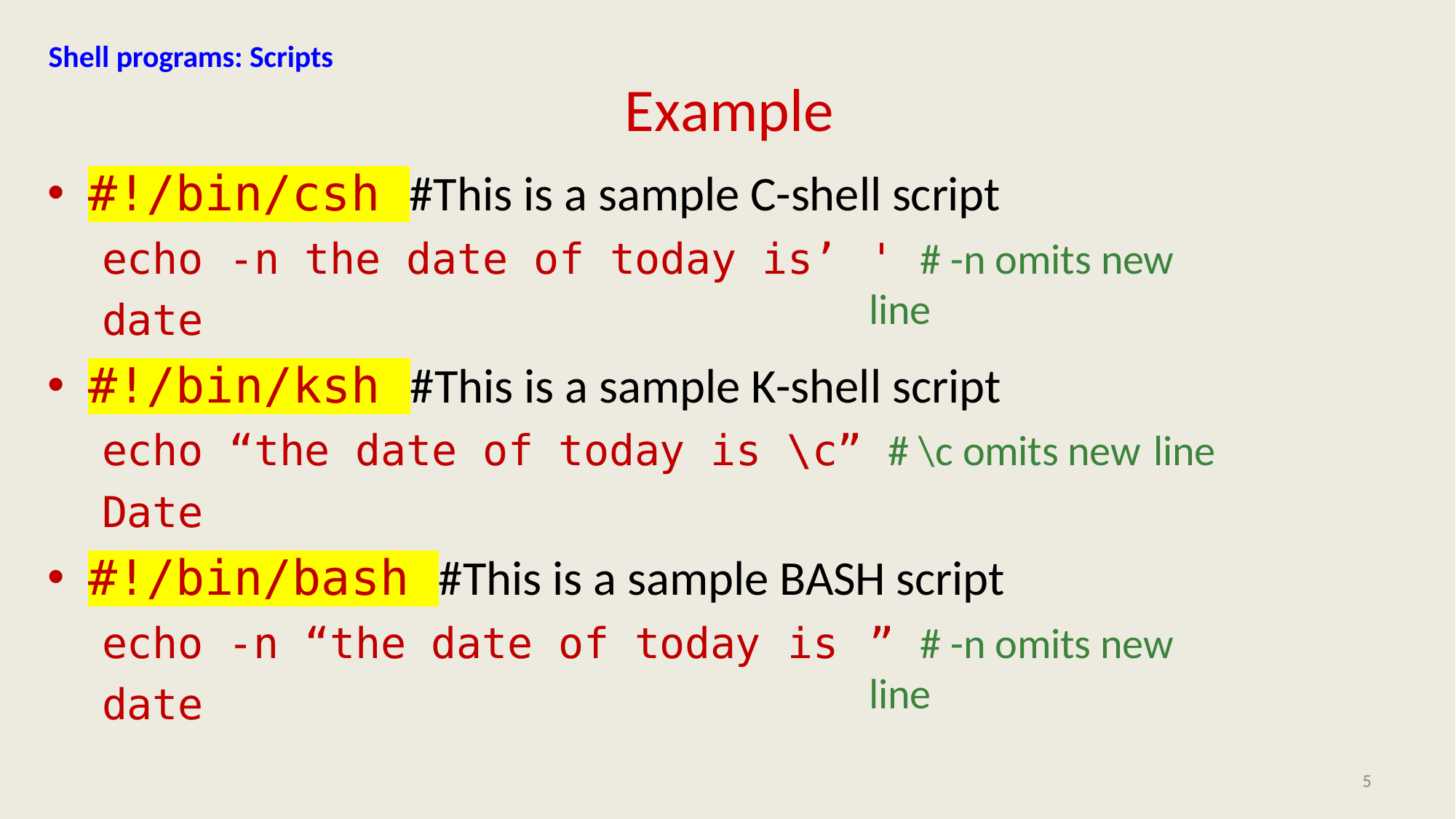

Shell programs: Scripts
# Example
#!/bin/csh #This is a sample C-shell script
echo -n the date of today is’
date
' # -n omits new line
#!/bin/ksh #This is a sample K-shell script
echo “the date of today is \c” # \c omits new line
Date
#!/bin/bash #This is a sample BASH script
echo -n “the date of today is
date
” # -n omits new line
5